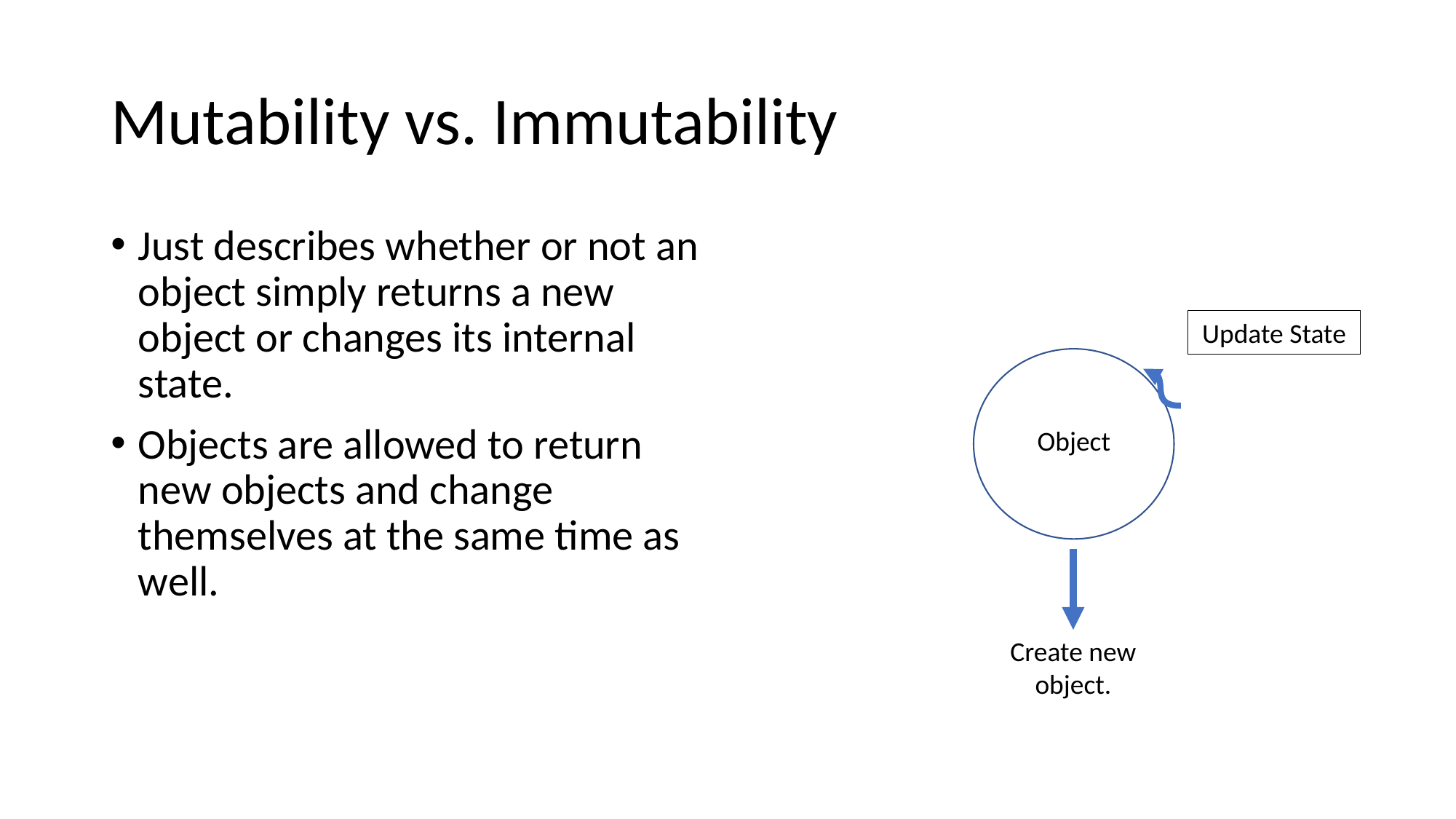

# Mutability vs. Immutability
Just describes whether or not an object simply returns a new object or changes its internal state.
Objects are allowed to return new objects and change themselves at the same time as well.
Update State

Object
Create new object.